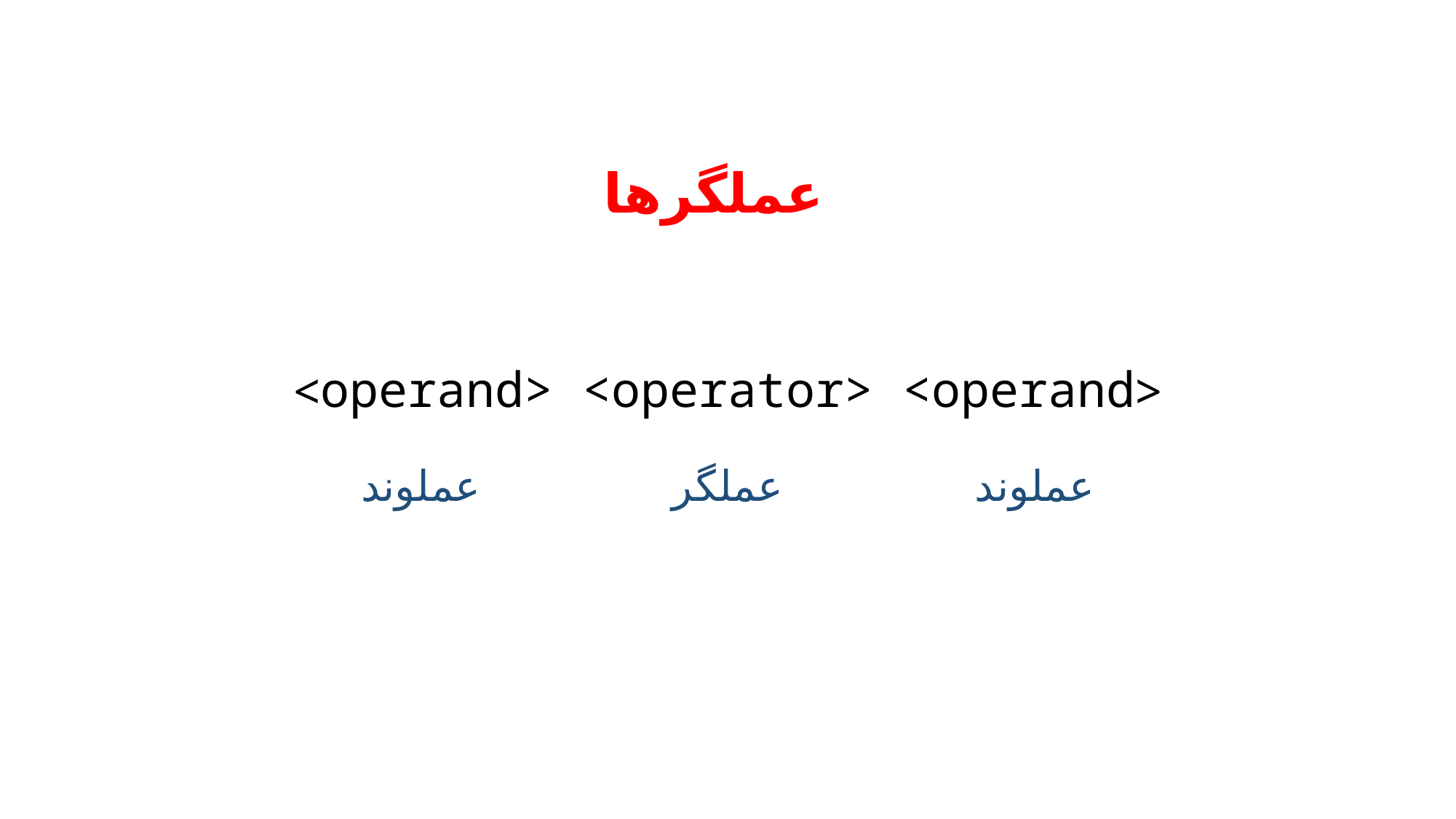

# عملگرها
<operand> <operator> <operand>

عملگر
عملوند
عملوند